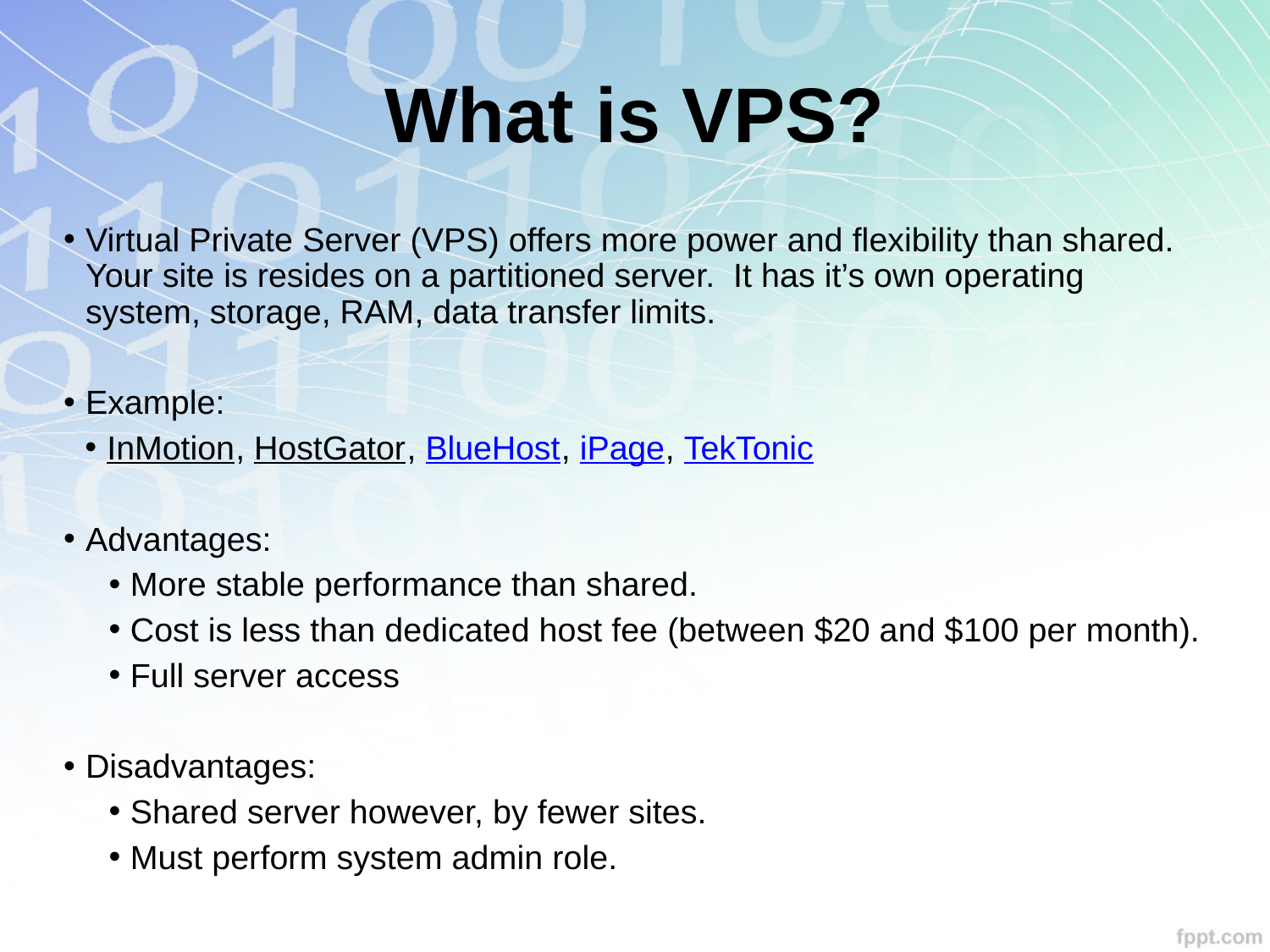

# What is VPS?
Virtual Private Server (VPS) offers more power and flexibility than shared.  Your site is resides on a partitioned server.  It has it’s own operating system, storage, RAM, data transfer limits.

Example:
InMotion, HostGator, BlueHost, iPage, TekTonic

Advantages:
More stable performance than shared.
Cost is less than dedicated host fee (between $20 and $100 per month).
Full server access

Disadvantages:
Shared server however, by fewer sites.
Must perform system admin role.